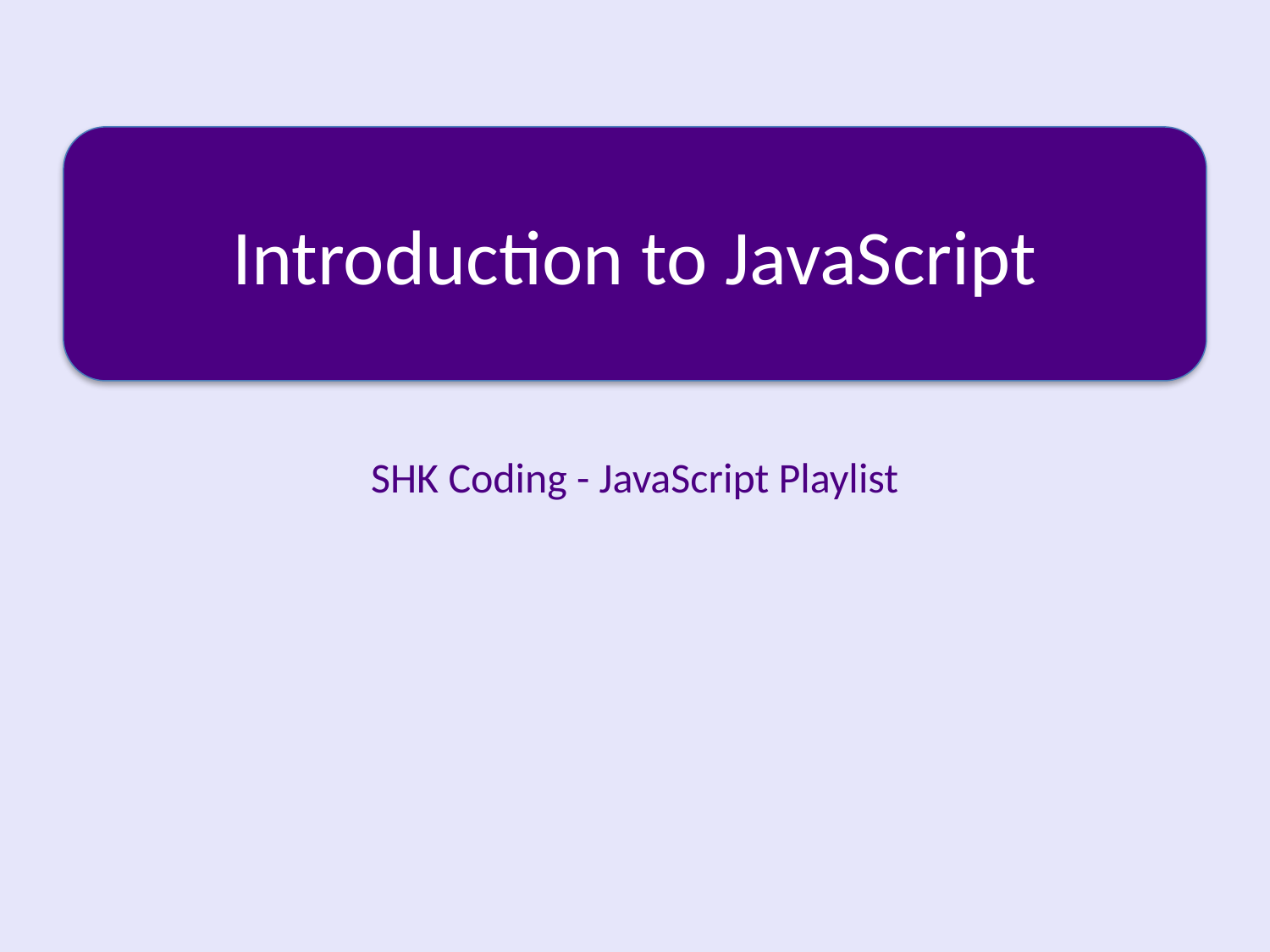

#
Introduction to JavaScript
SHK Coding - JavaScript Playlist